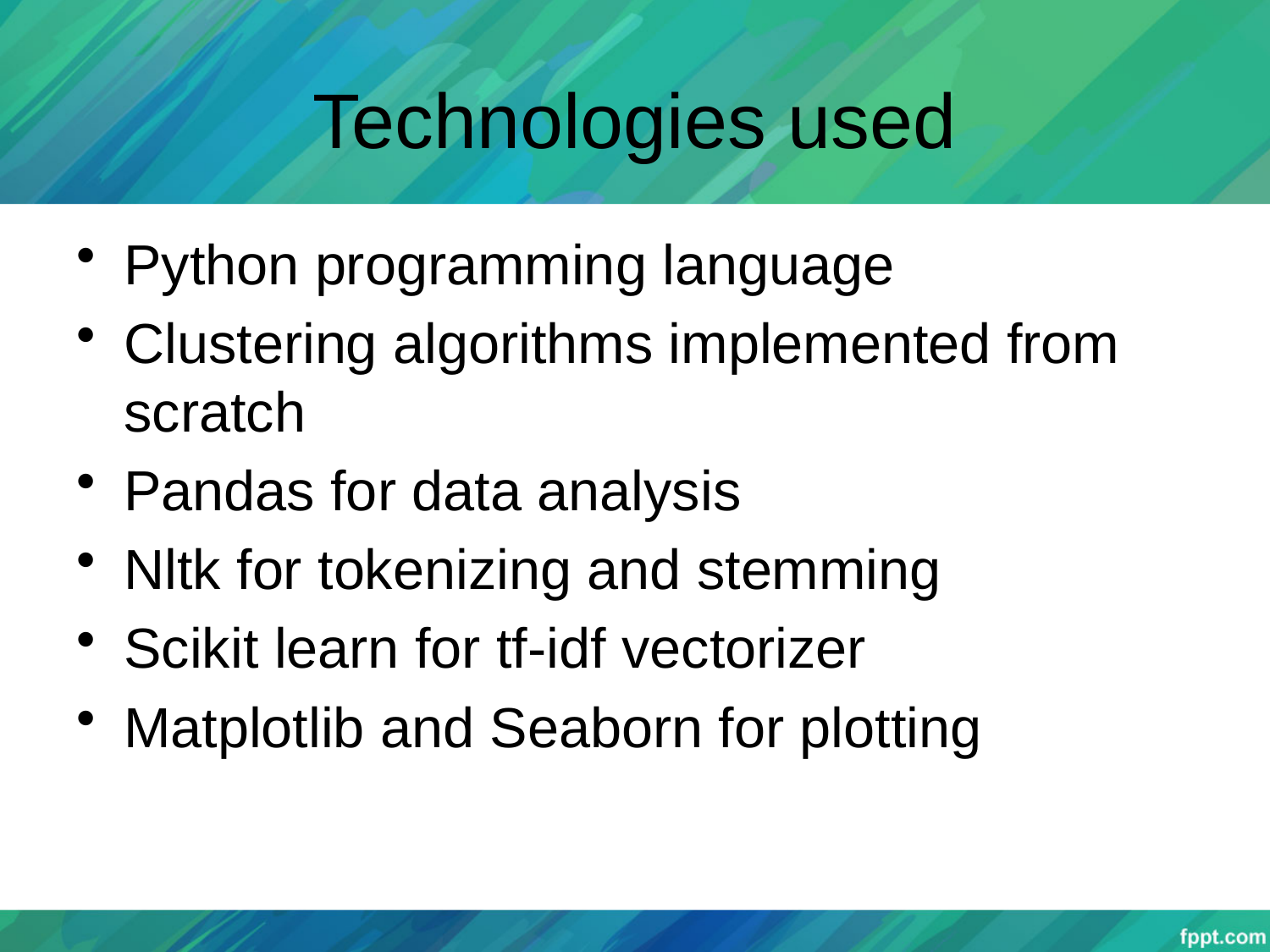

# Technologies used
Python programming language
Clustering algorithms implemented from scratch
Pandas for data analysis
Nltk for tokenizing and stemming
Scikit learn for tf-idf vectorizer
Matplotlib and Seaborn for plotting